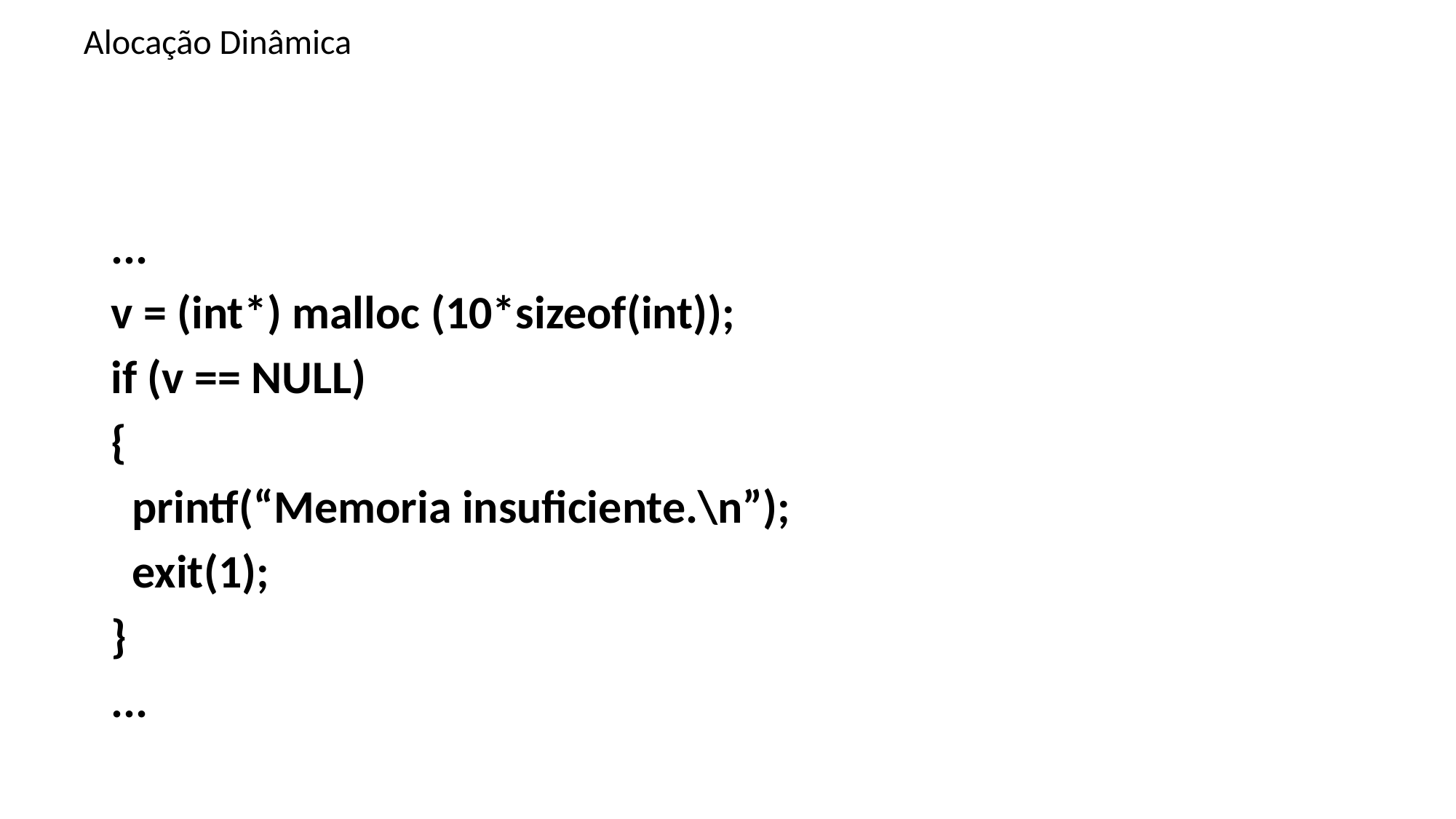

# Alocação Dinâmica
...
v = (int*) malloc (10*sizeof(int));
if (v == NULL)
{
  printf(“Memoria insuficiente.\n”);
  exit(1);
}
...